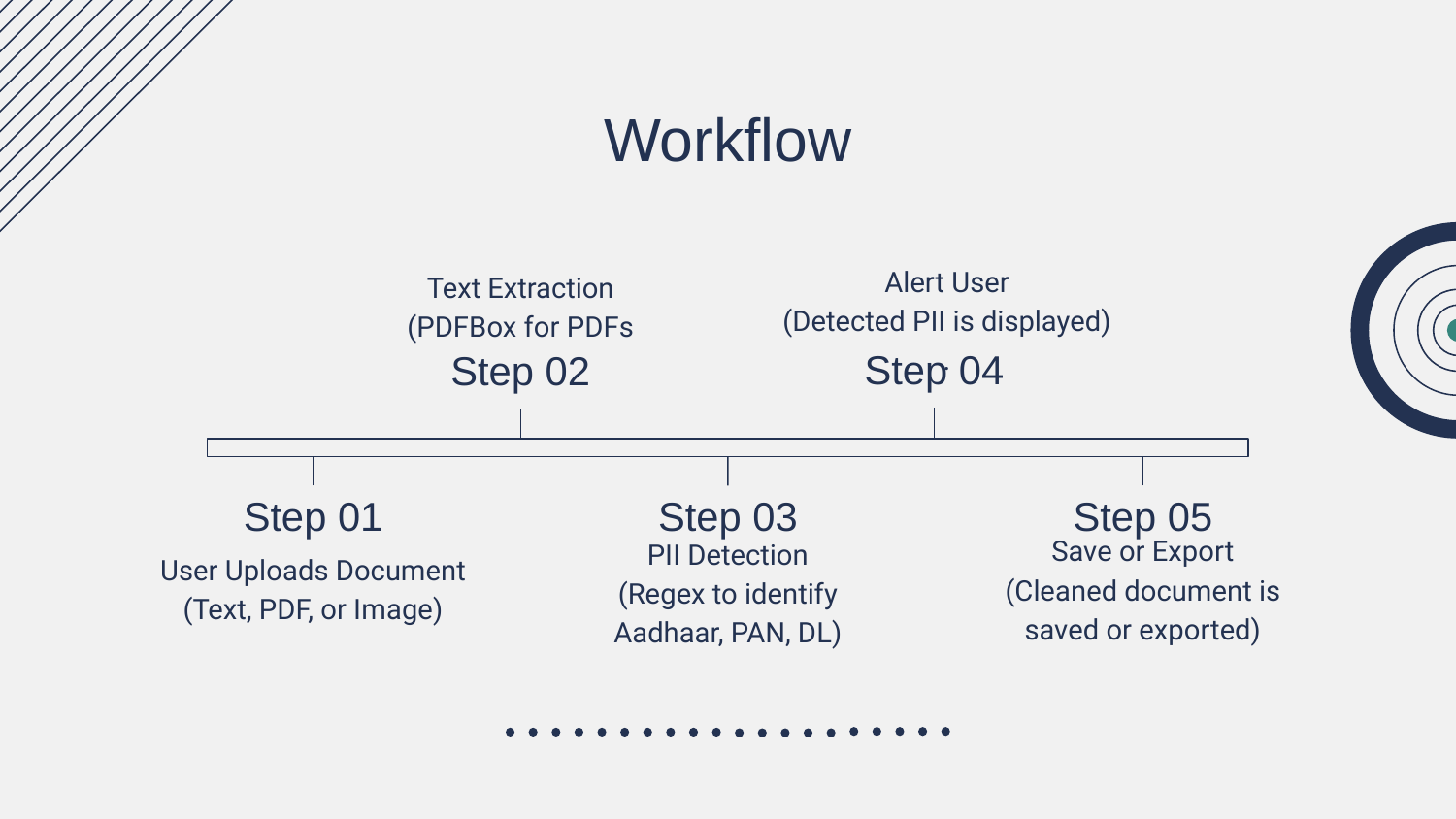

# Workflow

Alert User
(Detected PII is displayed)
.
Text Extraction
(PDFBox for PDFs
Step 04
Step 02

Save or Export
(Cleaned document is saved or exported)

PII Detection
(Regex to identify Aadhaar, PAN, DL)

Step 01
Step 03
Step 05
User Uploads Document
(Text, PDF, or Image)